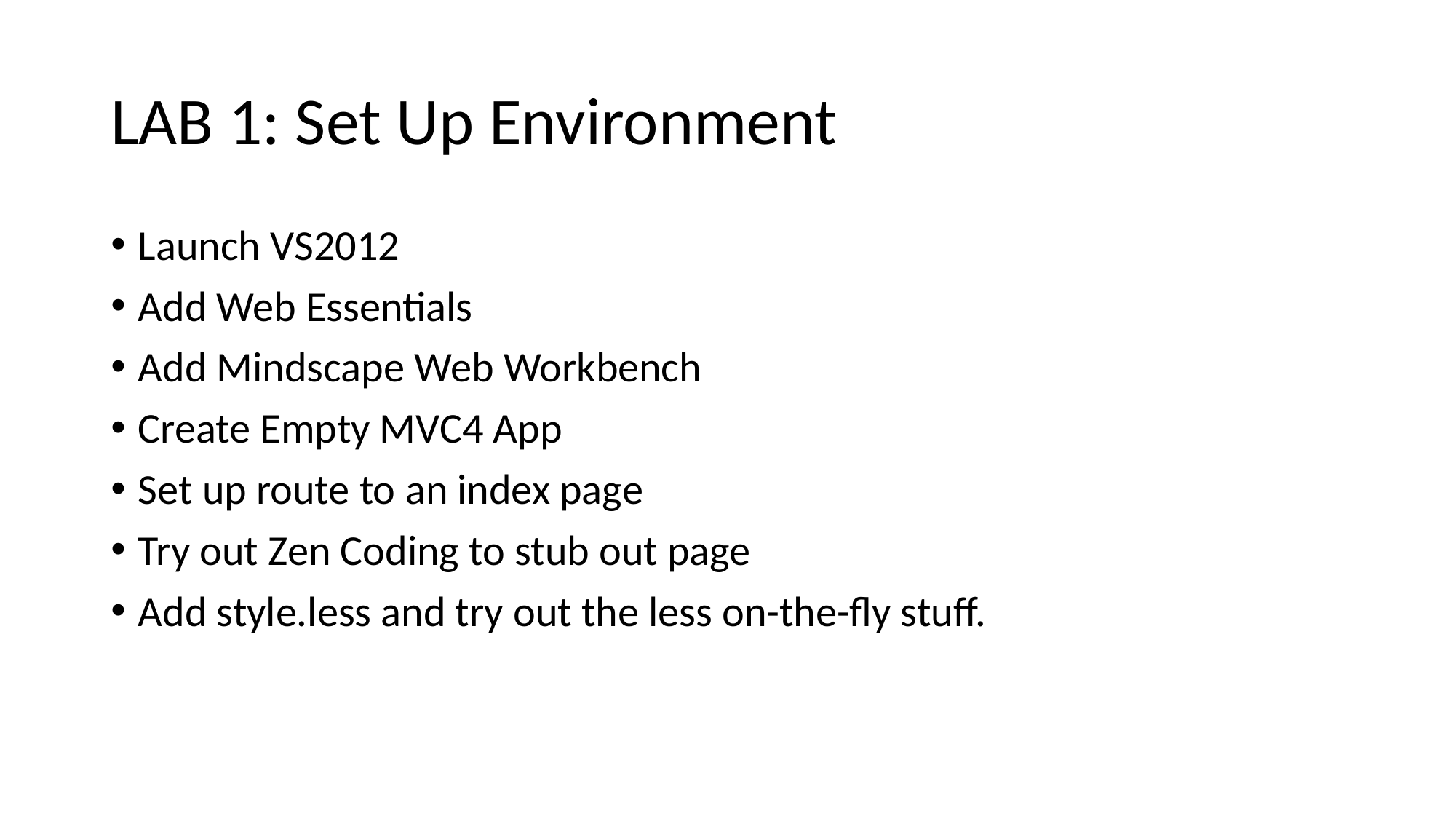

# LAB 1: Set Up Environment
Launch VS2012
Add Web Essentials
Add Mindscape Web Workbench
Create Empty MVC4 App
Set up route to an index page
Try out Zen Coding to stub out page
Add style.less and try out the less on-the-fly stuff.